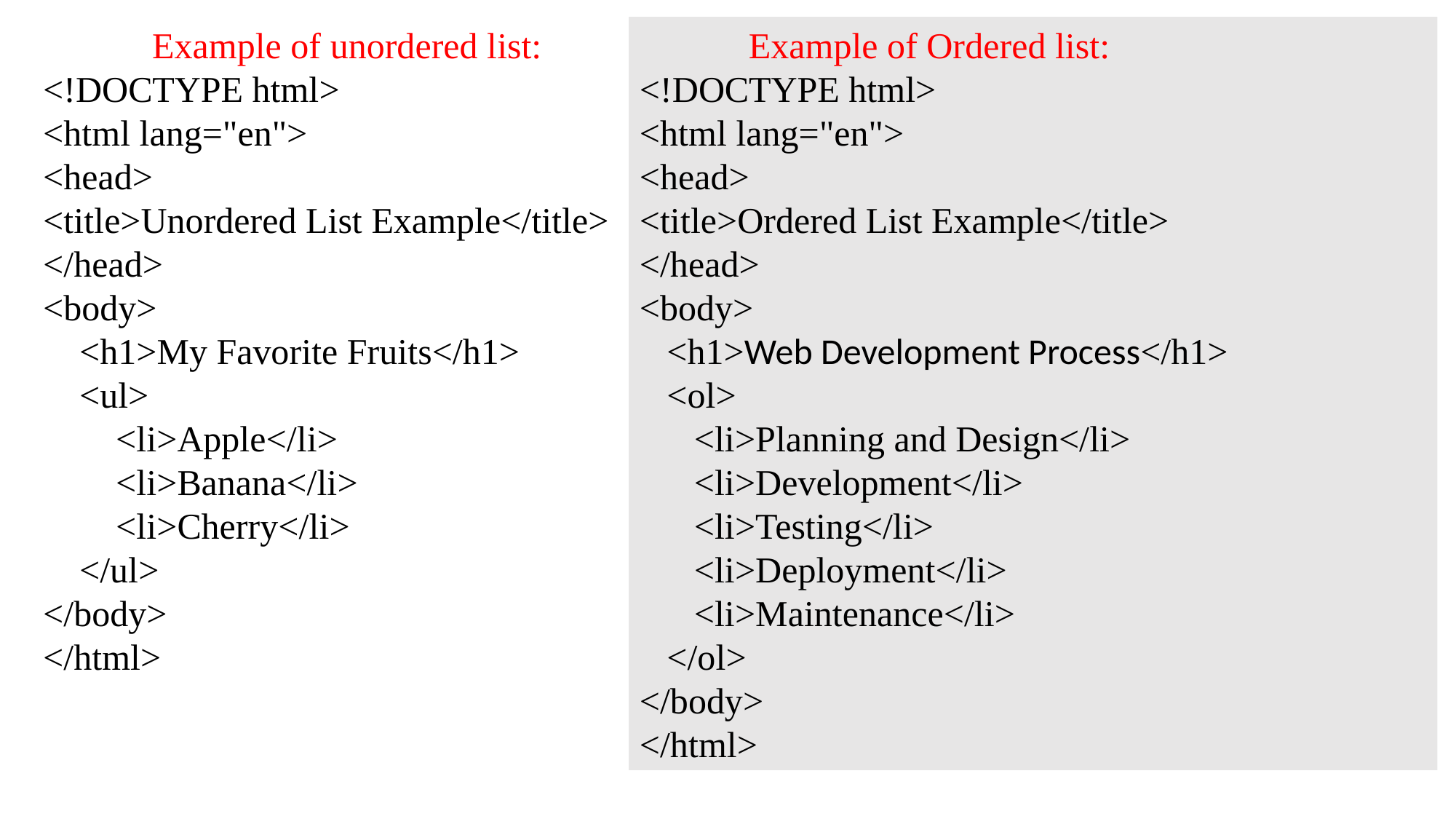

Example of unordered list:
<!DOCTYPE html>
<html lang="en">
<head>
<title>Unordered List Example</title>
</head>
<body>
    <h1>My Favorite Fruits</h1>
    <ul>
        <li>Apple</li>
        <li>Banana</li>
        <li>Cherry</li>
    </ul>
</body>
</html>
	Example of Ordered list:
<!DOCTYPE html>
<html lang="en">
<head>
<title>Ordered List Example</title>
</head>
<body>
   <h1>Web Development Process</h1>
   <ol>
      <li>Planning and Design</li>
      <li>Development</li>
      <li>Testing</li>
      <li>Deployment</li>
      <li>Maintenance</li>
   </ol>
</body>
</html>